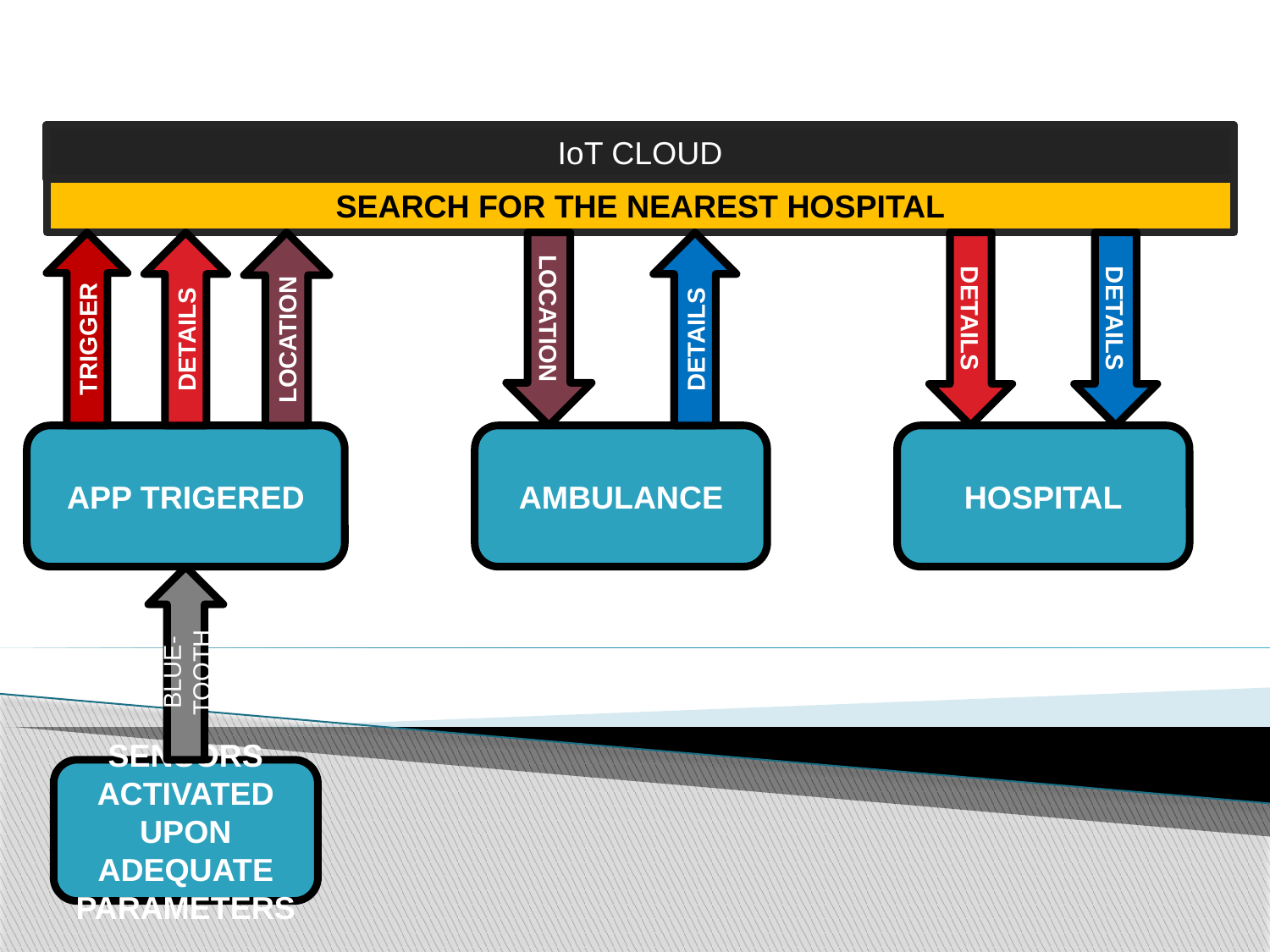

IoT CLOUD
SEARCH FOR THE NEAREST HOSPITAL
LOCATION
LOCATION
DETAILS
DETAILS
DETAILS
DETAILS
TRIGGER
AMBULANCE
HOSPITAL
APP TRIGERED
BLUE-TOOTH
SENSORS ACTIVATED UPON ADEQUATE PARAMETERS